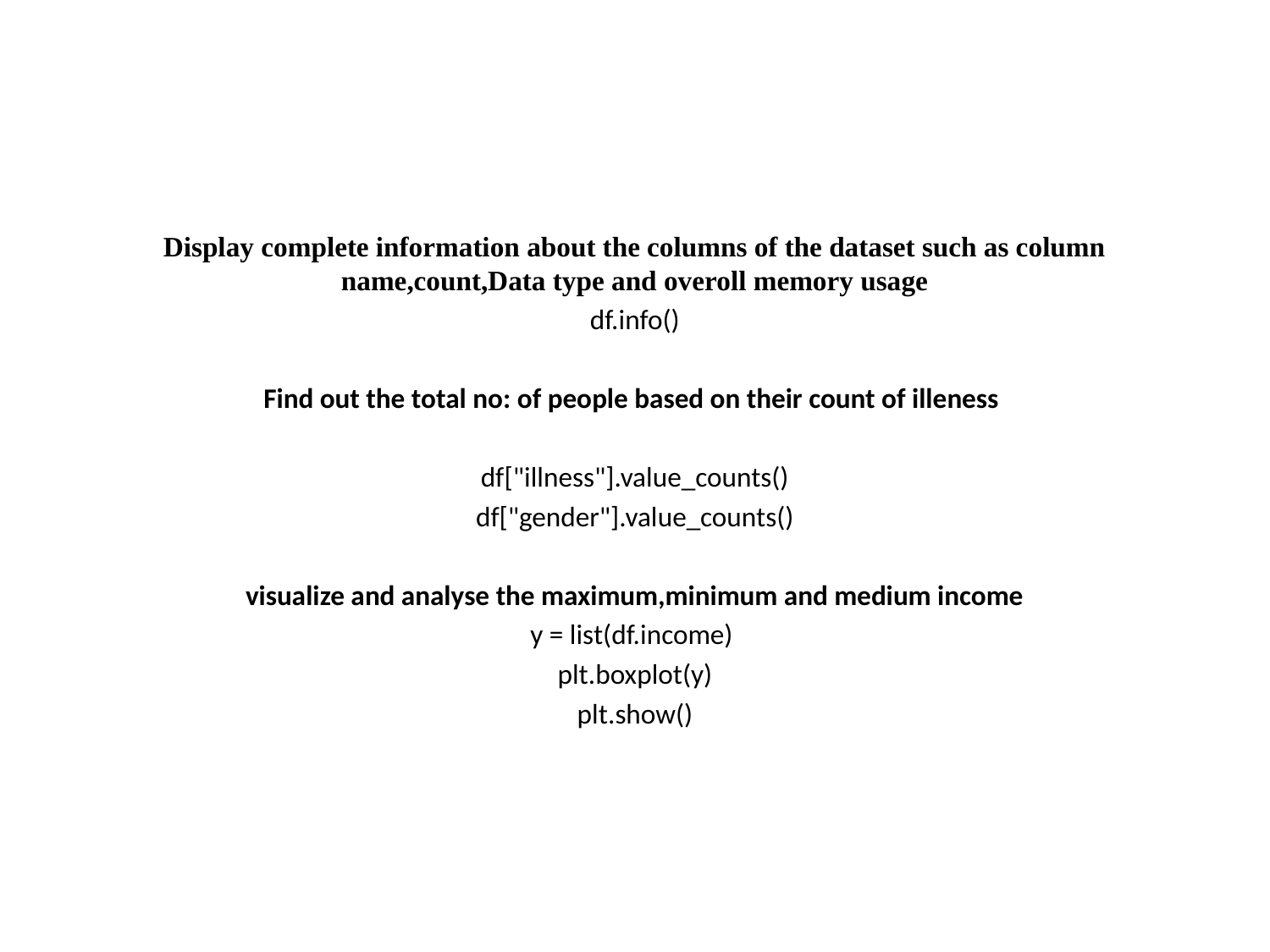

#
Display complete information about the columns of the dataset such as column name,count,Data type and overoll memory usage
df.info()

Find out the total no: of people based on their count of illeness

df["illness"].value_counts()
df["gender"].value_counts()

visualize and analyse the maximum,minimum and medium income
y = list(df.income)
plt.boxplot(y)
 plt.show()